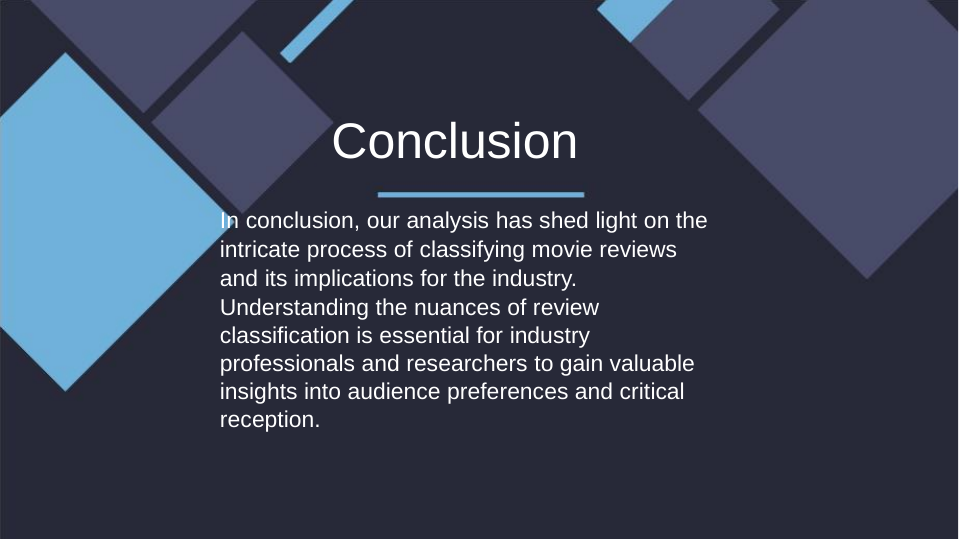

Conclusion
In conclusion, our analysis has shed light on the
intricate process of classifying movie reviews
and its implications for the industry.
Understanding the nuances of review
classiﬁcation is essential for industry
professionals and researchers to gain valuable
insights into audience preferences and critical
reception.